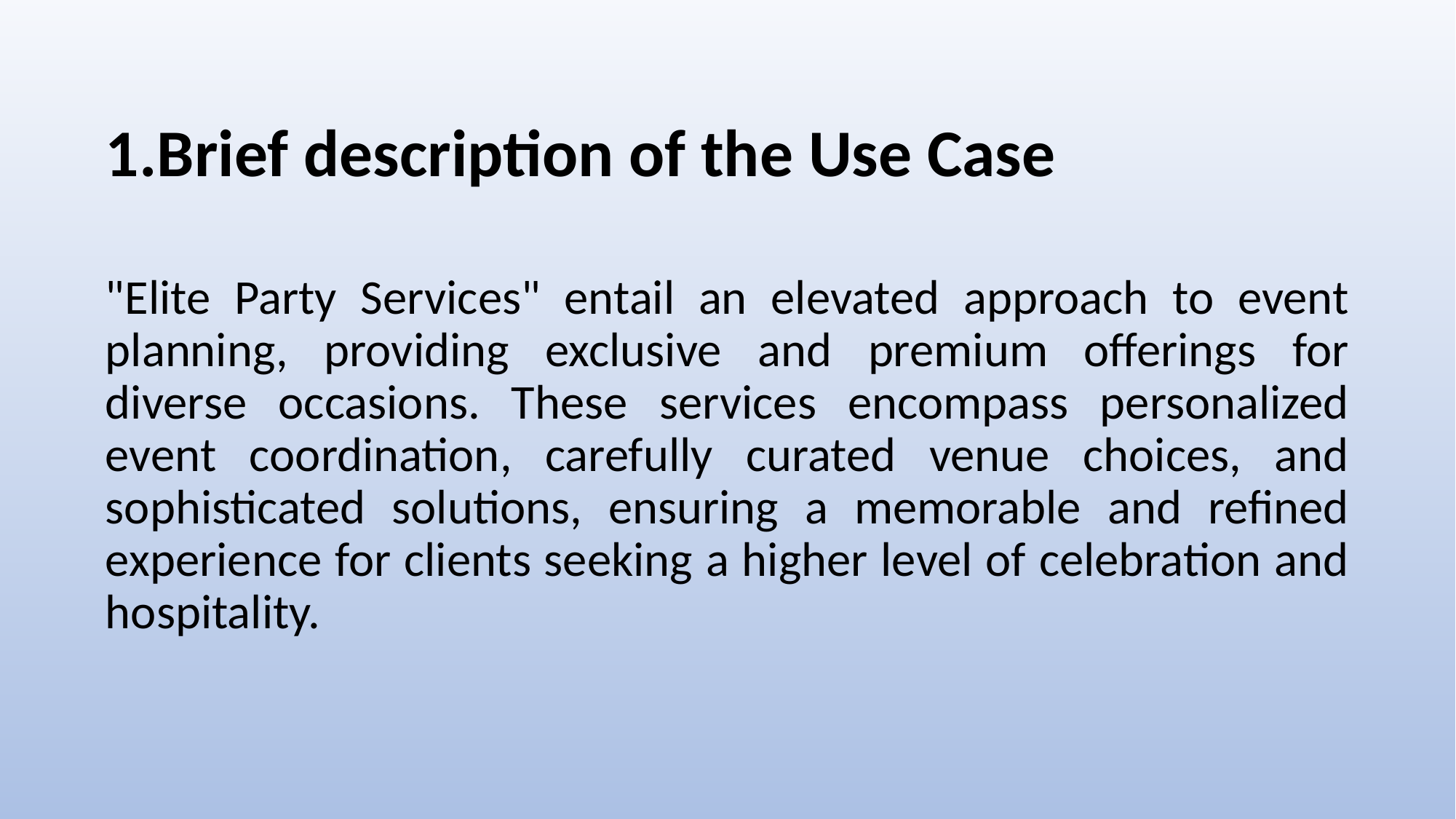

# 1.Brief description of the Use Case
"Elite Party Services" entail an elevated approach to event planning, providing exclusive and premium offerings for diverse occasions. These services encompass personalized event coordination, carefully curated venue choices, and sophisticated solutions, ensuring a memorable and refined experience for clients seeking a higher level of celebration and hospitality.